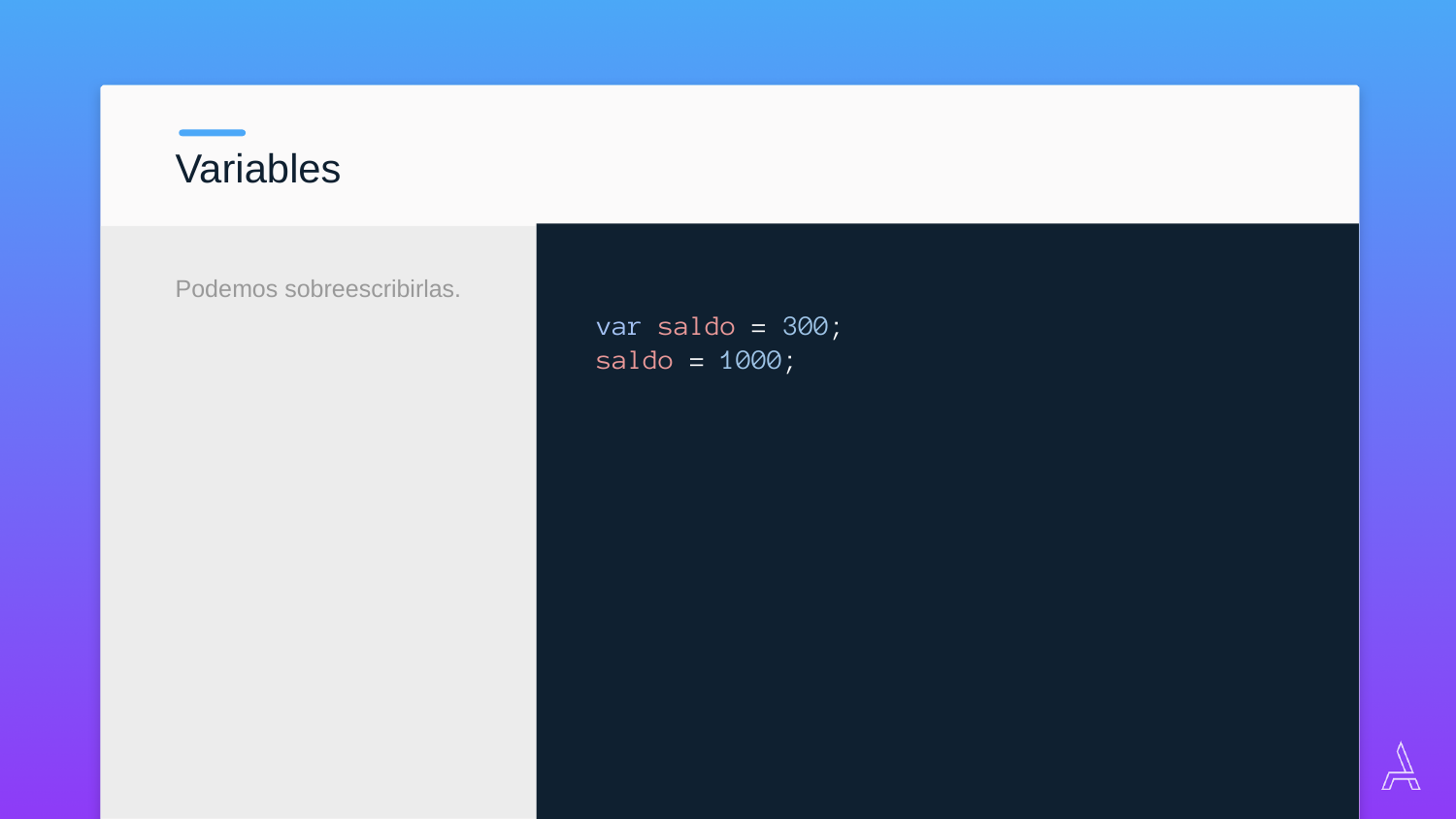

Variables

var saldo = 300;
saldo = 1000;

Podemos sobreescribirlas.